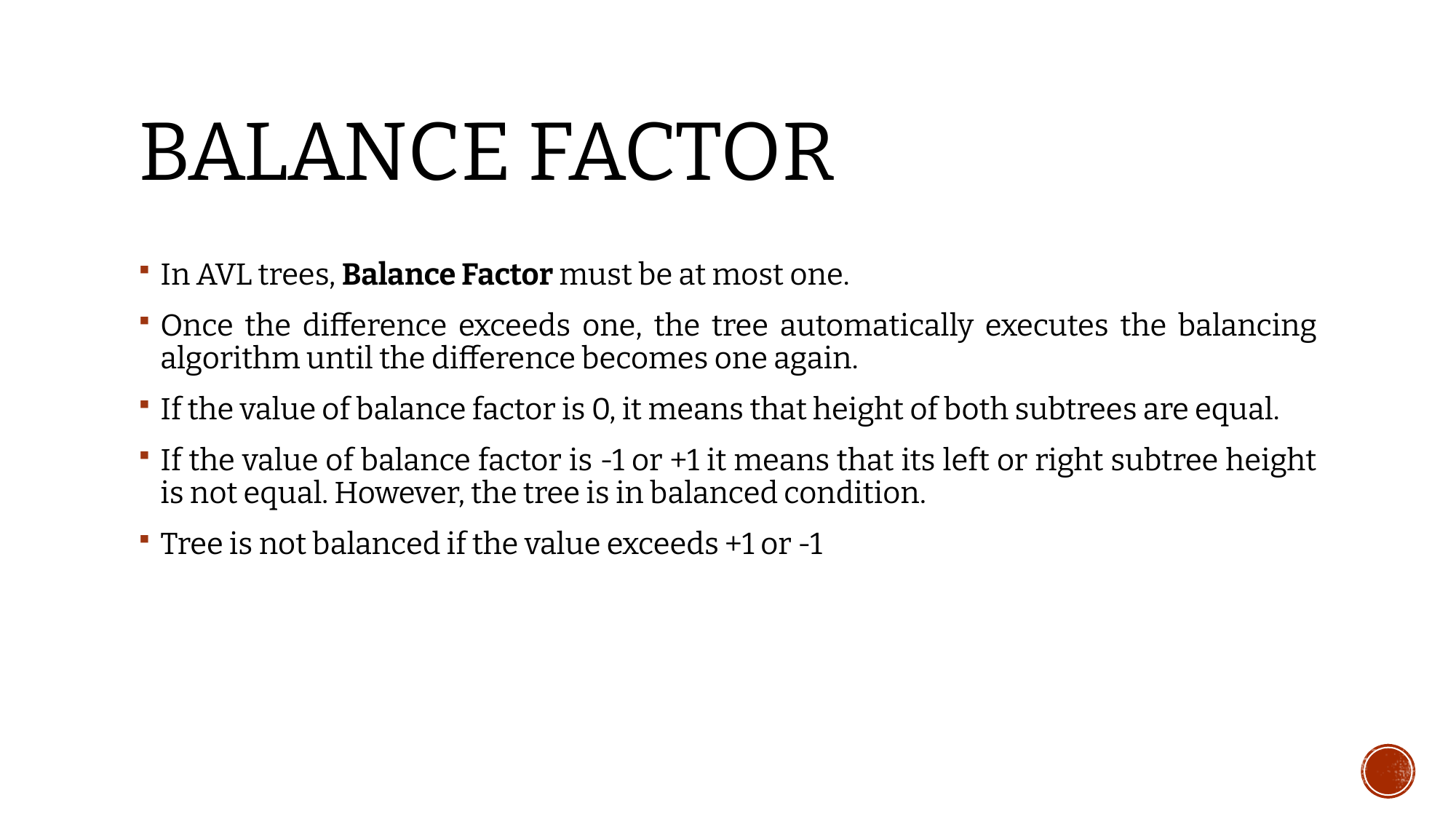

# Balance factor
In AVL trees, Balance Factor must be at most one.
Once the difference exceeds one, the tree automatically executes the balancing algorithm until the difference becomes one again.
If the value of balance factor is 0, it means that height of both subtrees are equal.
If the value of balance factor is -1 or +1 it means that its left or right subtree height is not equal. However, the tree is in balanced condition.
Tree is not balanced if the value exceeds +1 or -1